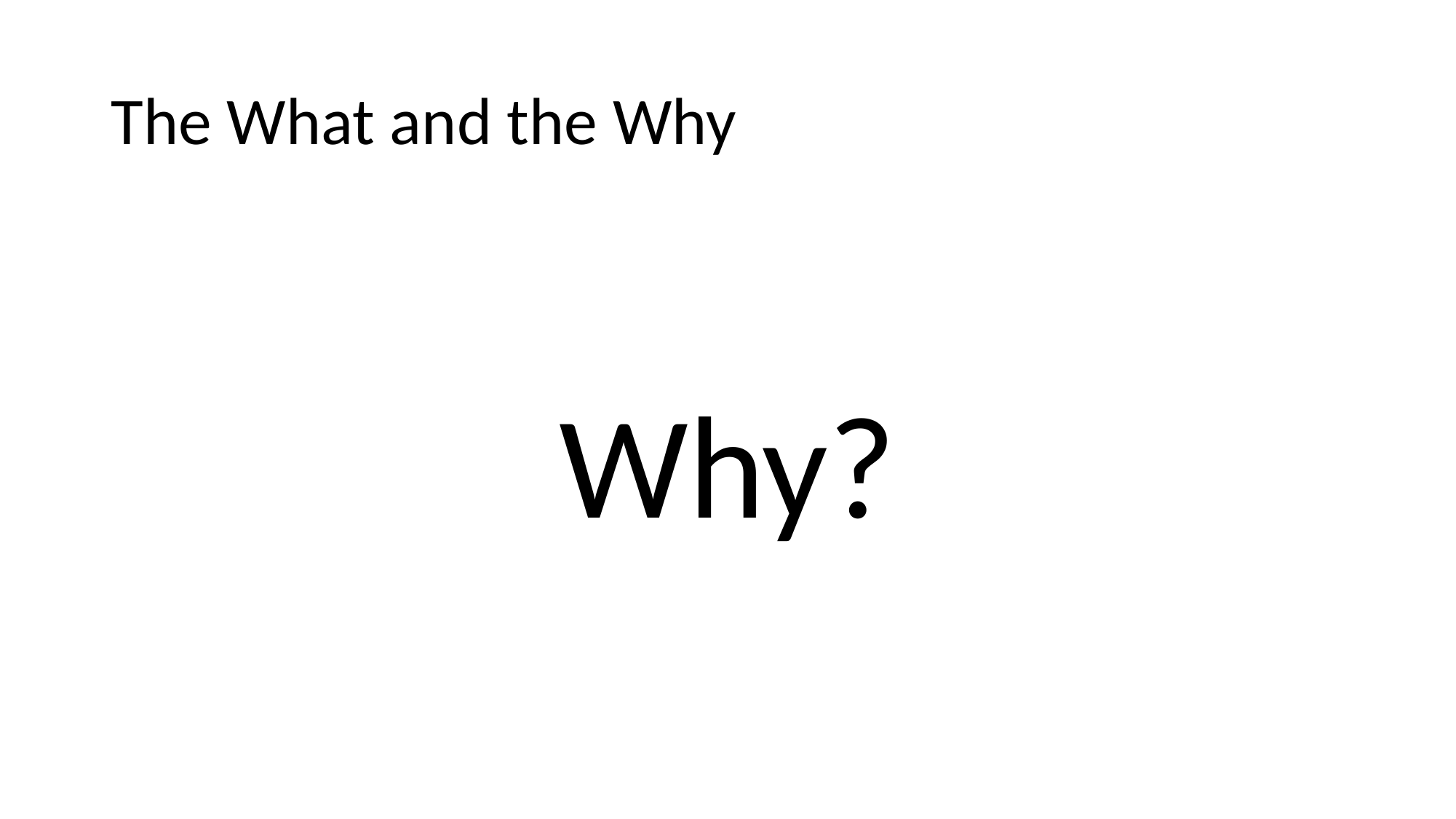

# The What and the Why
Why?